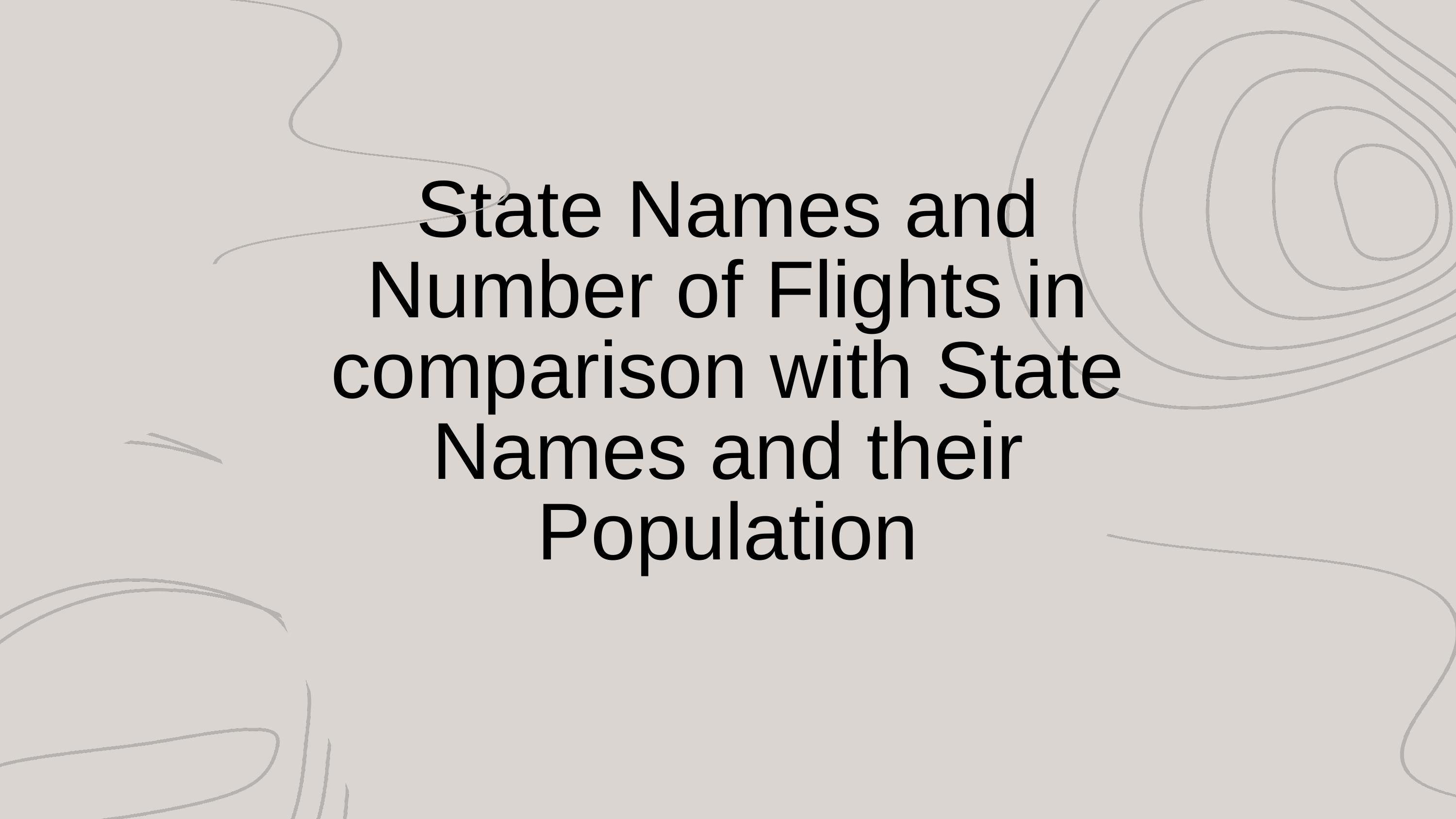

State Names and Number of Flights in comparison with State Names and their Population